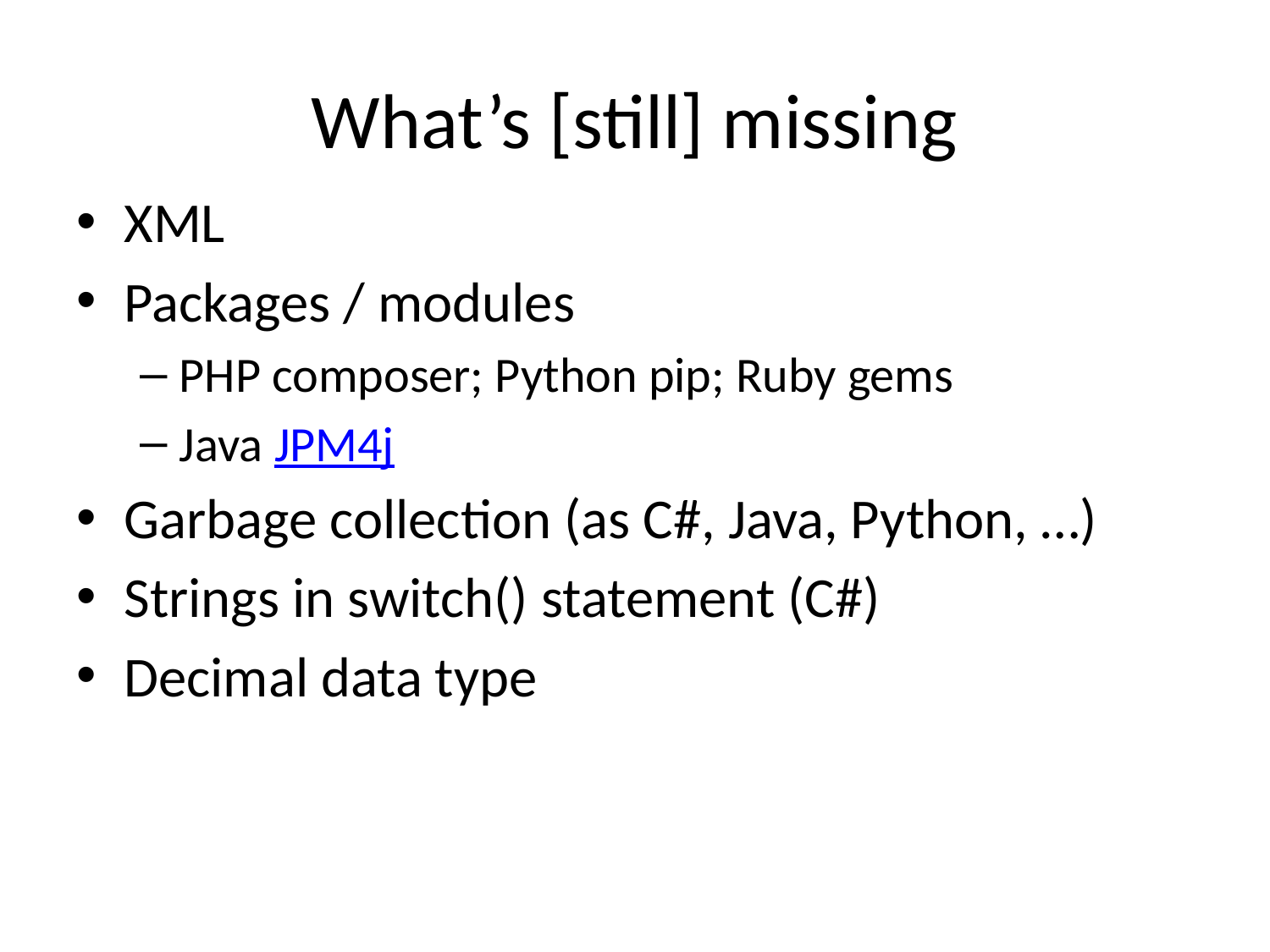

# What’s [still] missing
XML
Packages / modules
PHP composer; Python pip; Ruby gems
Java JPM4j
Garbage collection (as C#, Java, Python, …)
Strings in switch() statement (C#)
Decimal data type